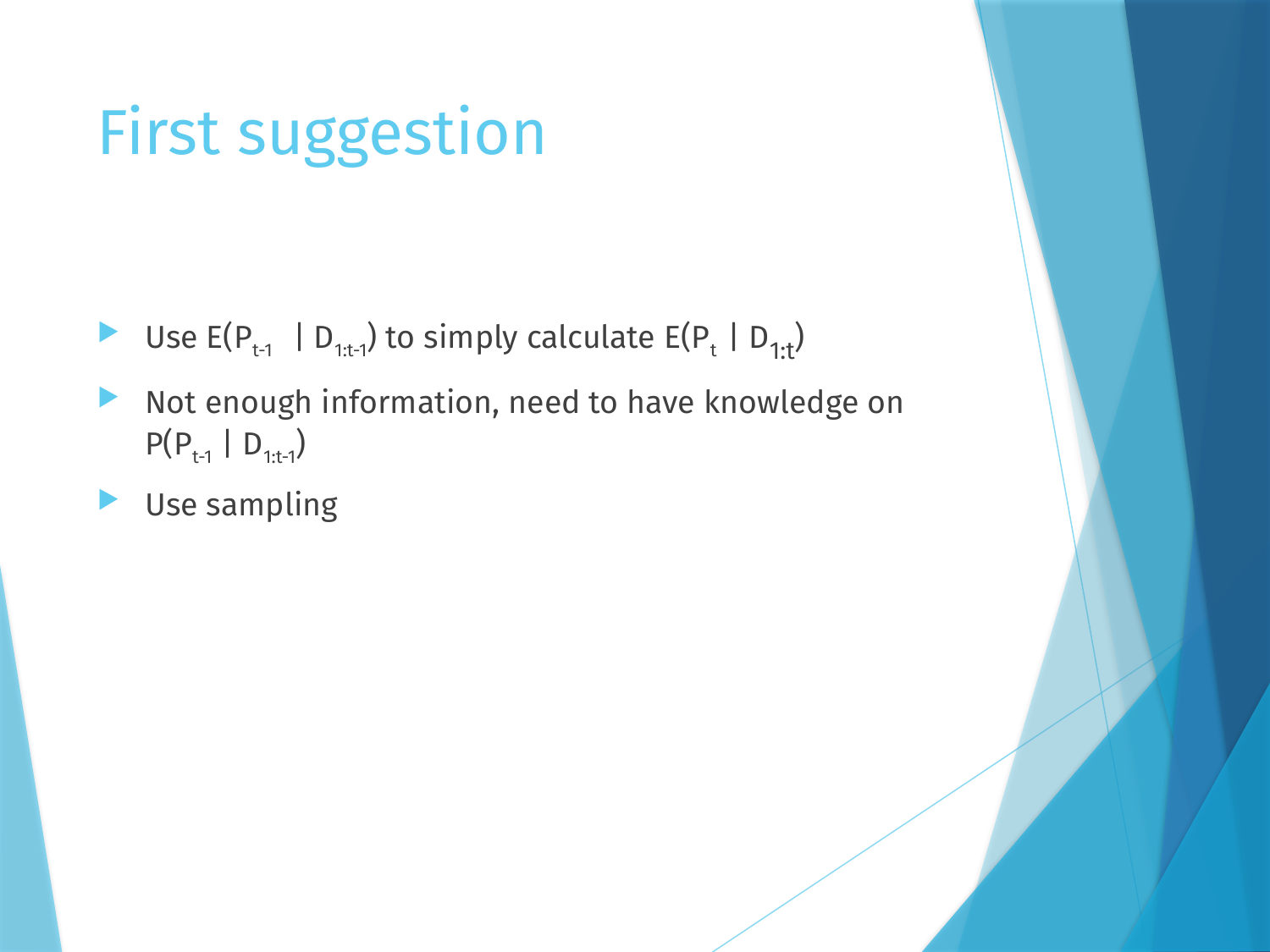

# First suggestion
Use Ε(Pt-1  | D1:t-1) to simply calculate Ε(Pt | D1:t)
Not enough information, need to have knowledge on P(Pt-1 | D1:t-1)
Use sampling